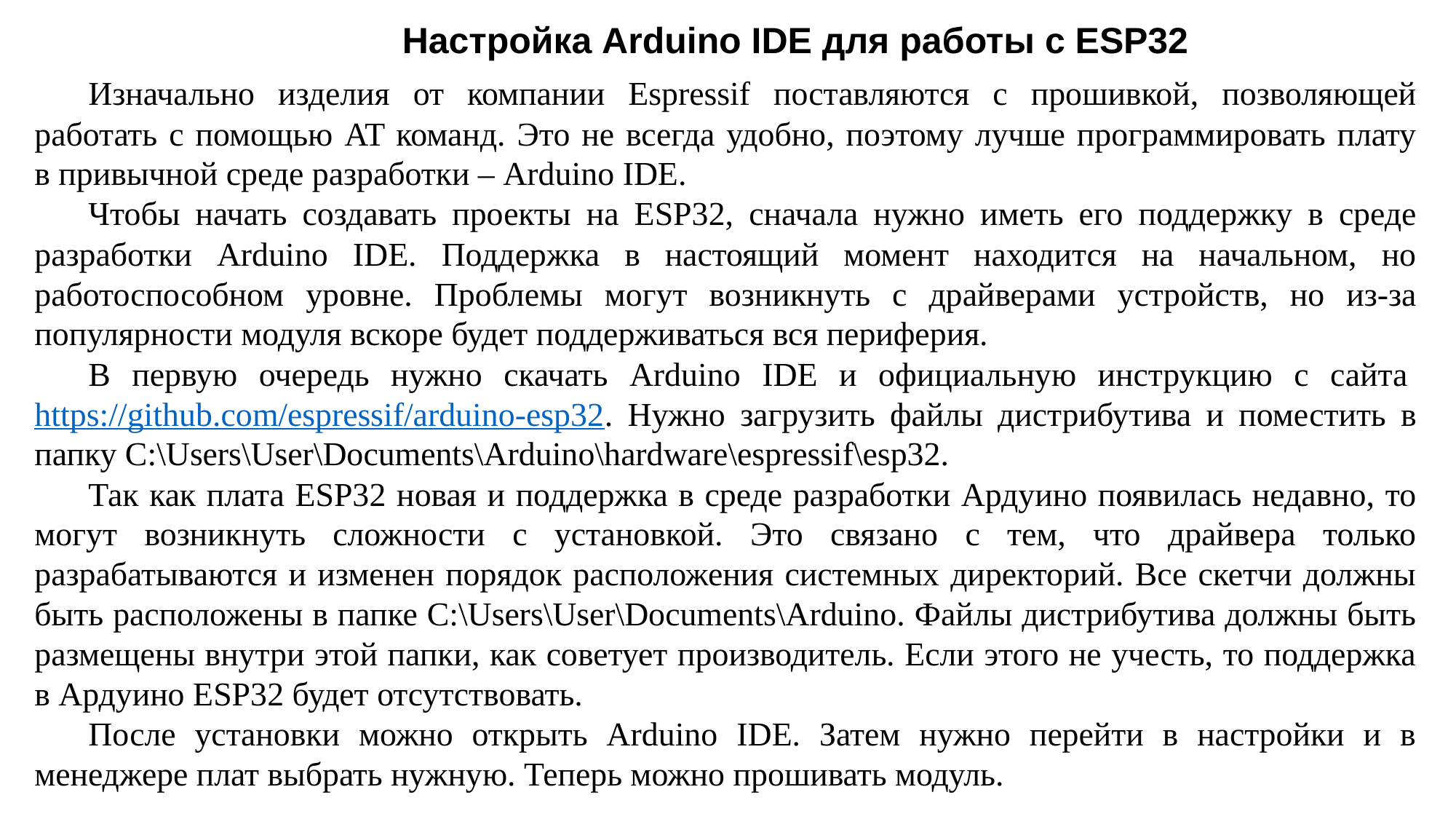

Настройка Arduino IDE для работы с ESP32
Изначально изделия от компании Espressif поставляются с прошивкой, позволяющей работать с помощью AT команд. Это не всегда удобно, поэтому лучше программировать плату в привычной среде разработки – Arduino IDE.
Чтобы начать создавать проекты на ESP32, сначала нужно иметь его поддержку в среде разработки Arduino IDE. Поддержка в настоящий момент находится на начальном, но работоспособном уровне. Проблемы могут возникнуть с драйверами устройств, но из-за популярности модуля вскоре будет поддерживаться вся периферия.
В первую очередь нужно скачать Arduino IDE и официальную инструкцию с сайта https://github.com/espressif/arduino-esp32. Нужно загрузить файлы дистрибутива и поместить в папку C:\Users\User\Documents\Arduino\hardware\espressif\esp32.
Так как плата ESP32 новая и поддержка в среде разработки Ардуино появилась недавно, то могут возникнуть сложности с установкой. Это связано с тем, что драйвера только разрабатываются и изменен порядок расположения системных директорий. Все скетчи должны быть расположены в папке C:\Users\User\Documents\Arduino. Файлы дистрибутива должны быть размещены внутри этой папки, как советует производитель. Если этого не учесть, то поддержка в Ардуино ESP32 будет отсутствовать.
После установки можно открыть Arduino IDE. Затем нужно перейти в настройки и в менеджере плат выбрать нужную. Теперь можно прошивать модуль.